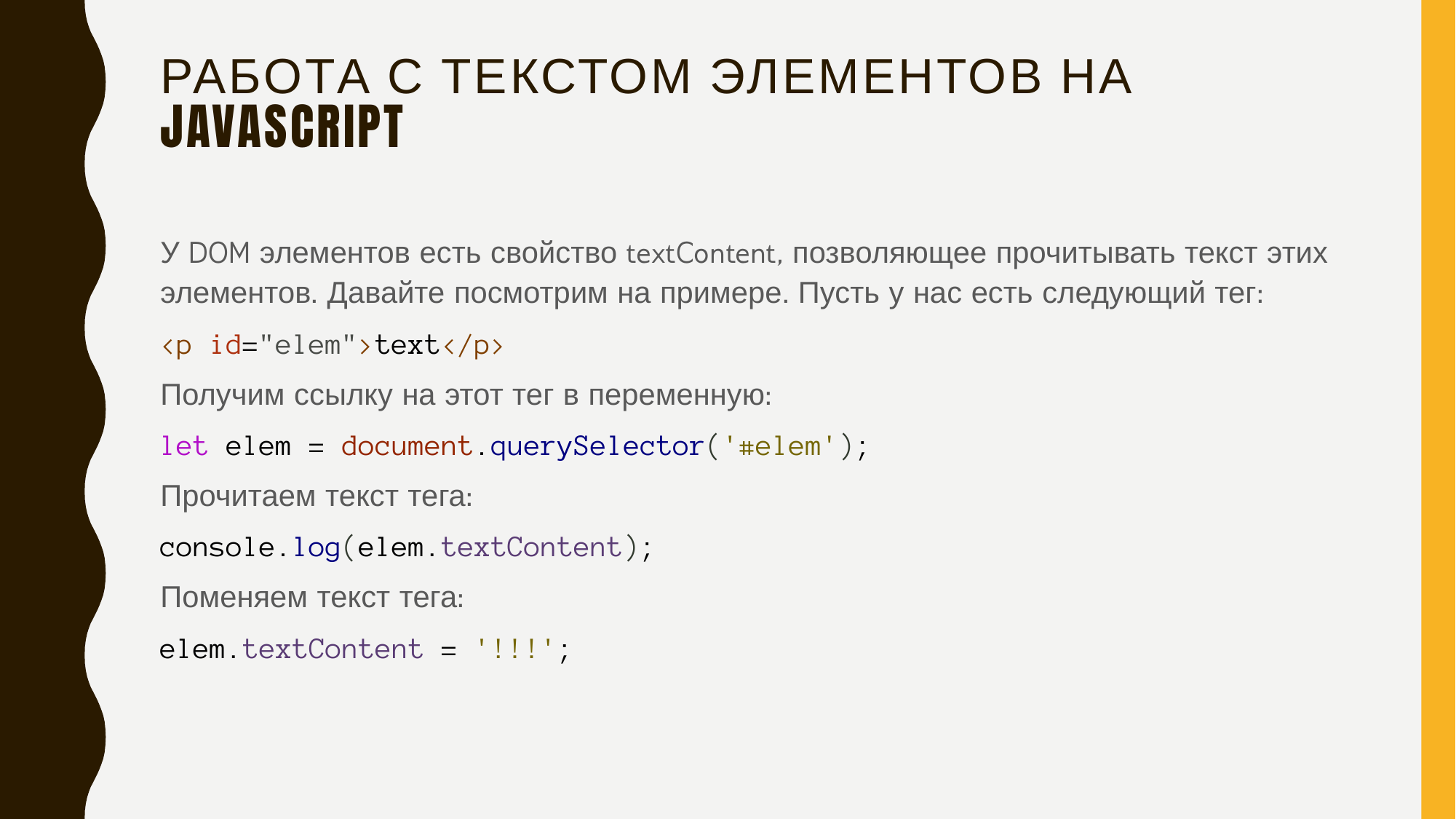

# Работа с текстом элементов на JavaScript
У DOM элементов есть свойство textContent, позволяющее прочитывать текст этих элементов. Давайте посмотрим на примере. Пусть у нас есть следующий тег:
<p id="elem">text</p>
Получим ссылку на этот тег в переменную:
let elem = document.querySelector('#elem');
Прочитаем текст тега:
console.log(elem.textContent);
Поменяем текст тега:
elem.textContent = '!!!';